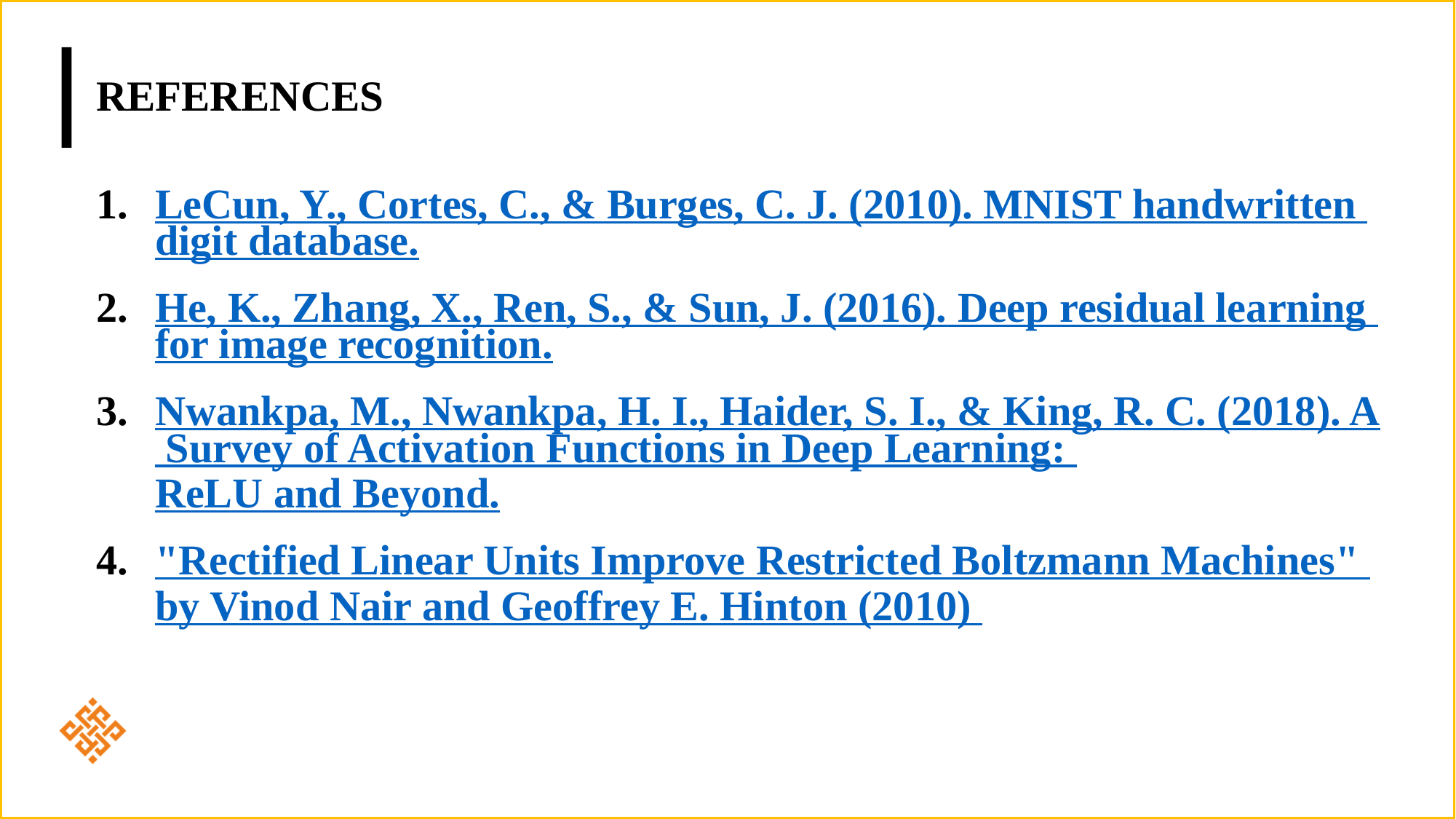

# references
LeCun, Y., Cortes, C., & Burges, C. J. (2010). MNIST handwritten digit database.
He, K., Zhang, X., Ren, S., & Sun, J. (2016). Deep residual learning for image recognition.
Nwankpa, M., Nwankpa, H. I., Haider, S. I., & King, R. C. (2018). A Survey of Activation Functions in Deep Learning: ReLU and Beyond.
"Rectified Linear Units Improve Restricted Boltzmann Machines" by Vinod Nair and Geoffrey E. Hinton (2010)